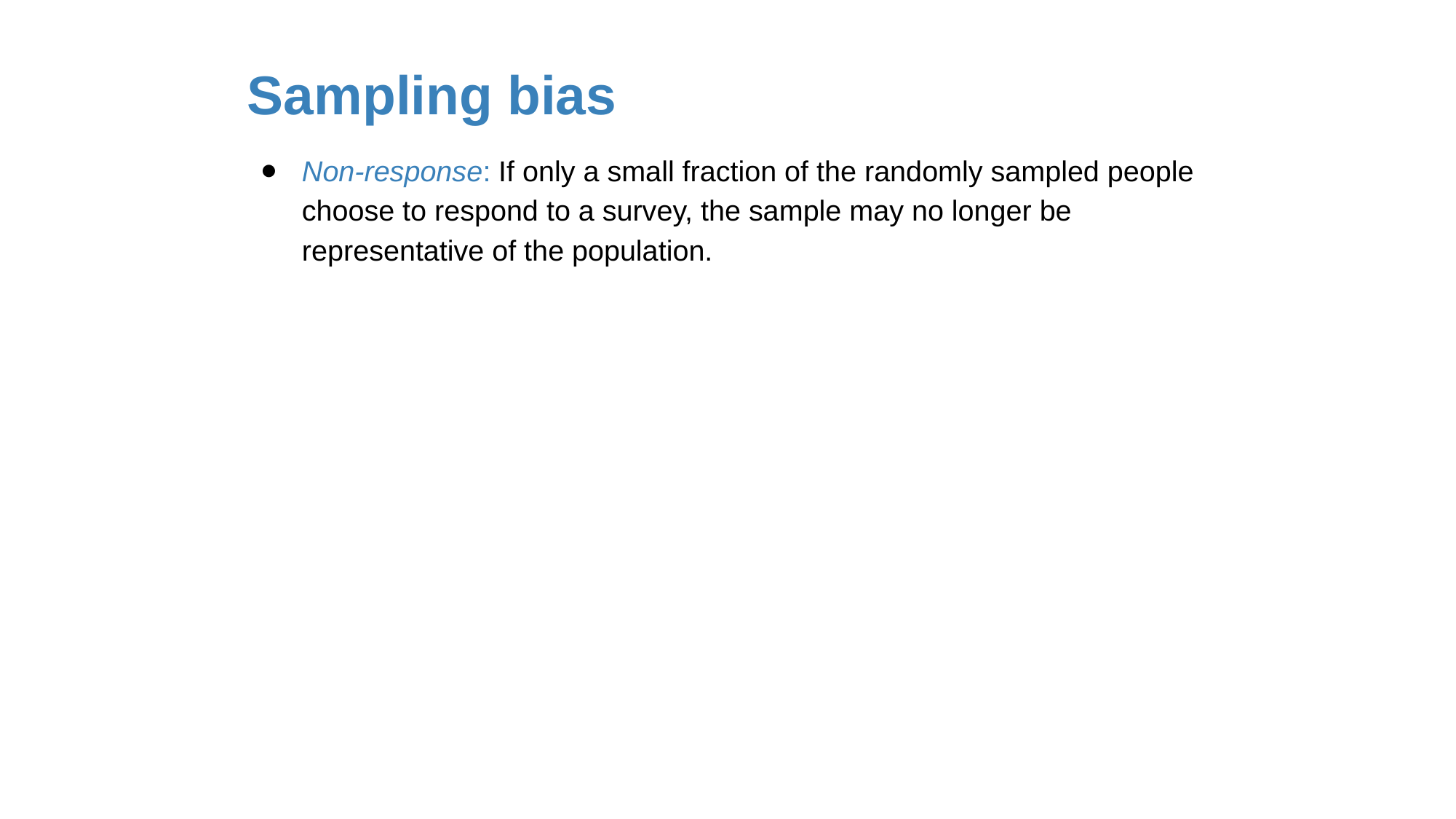

# Sampling bias
Non-response: If only a small fraction of the randomly sampled people choose to respond to a survey, the sample may no longer be representative of the population.